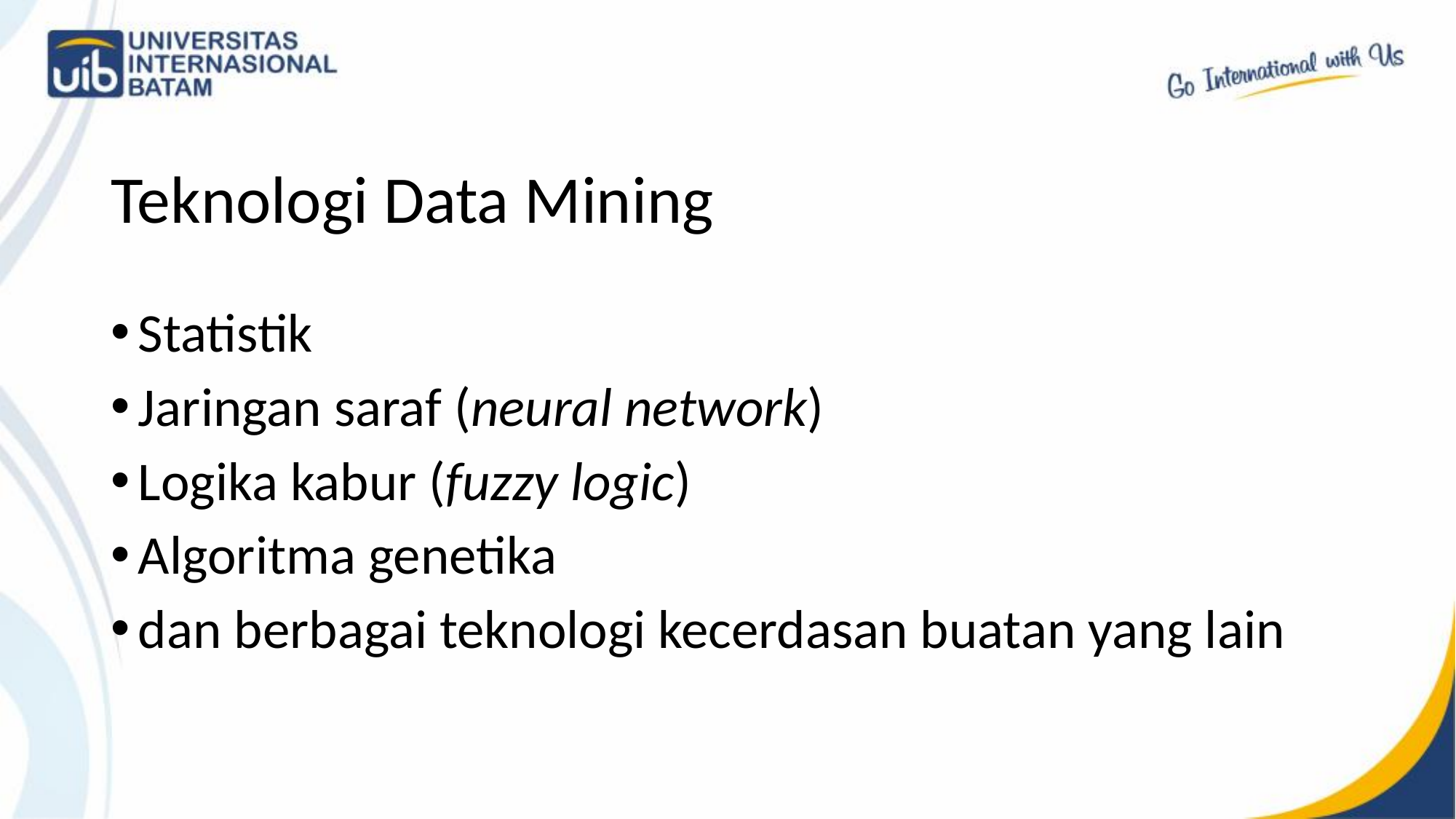

# Teknologi Data Mining
Statistik
Jaringan saraf (neural network)
Logika kabur (fuzzy logic)
Algoritma genetika
dan berbagai teknologi kecerdasan buatan yang lain